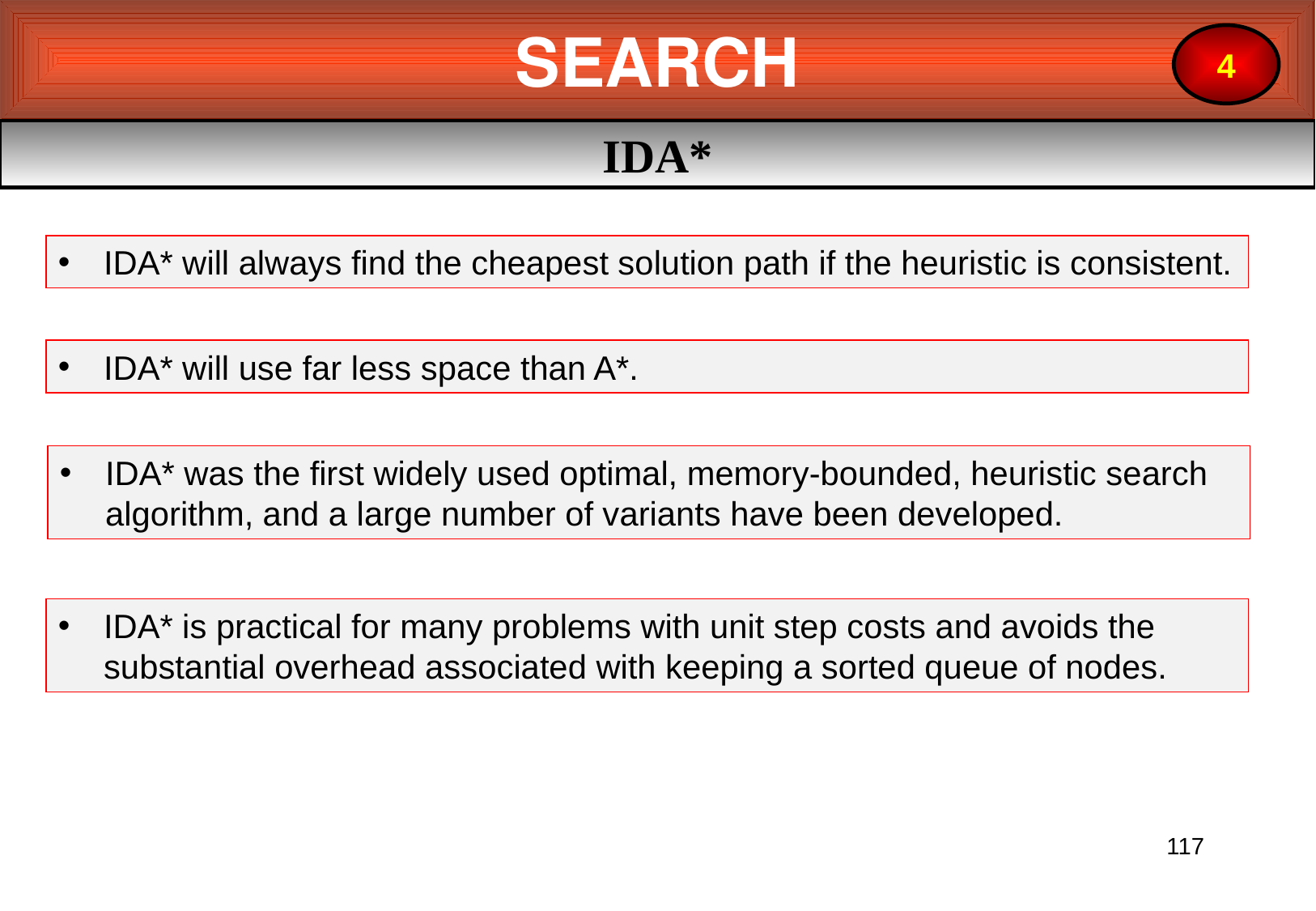

SEARCH
4
IDA*
IDA* will always find the cheapest solution path if the heuristic is consistent.
IDA* will use far less space than A*.
IDA* was the first widely used optimal, memory-bounded, heuristic search algorithm, and a large number of variants have been developed.
IDA* is practical for many problems with unit step costs and avoids the substantial overhead associated with keeping a sorted queue of nodes.
117